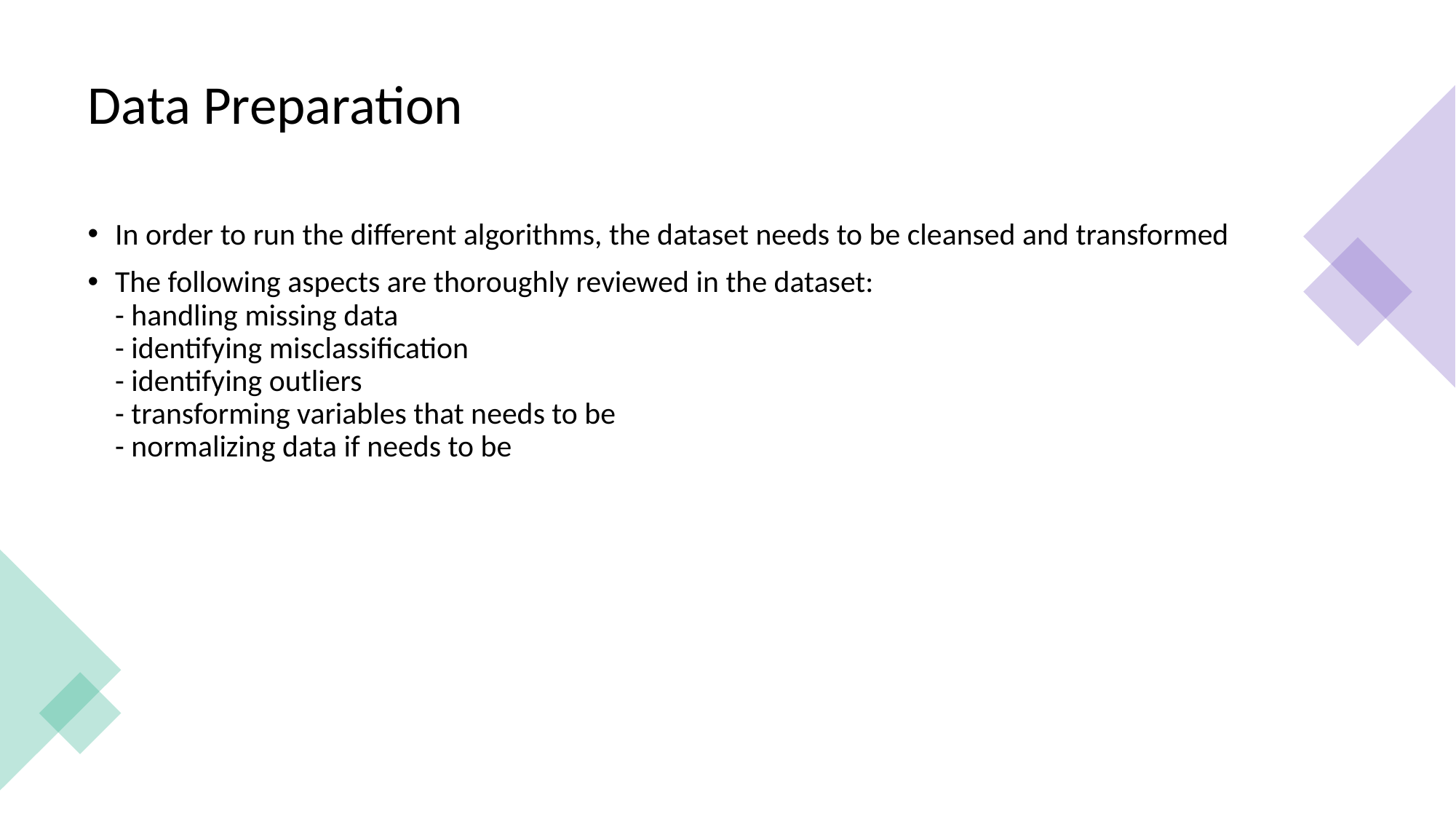

# Data Preparation

In order to run the different algorithms, the dataset needs to be cleansed and transformed
The following aspects are thoroughly reviewed in the dataset:
- handling missing data
- identifying misclassification
- identifying outliers
- transforming variables that needs to be
- normalizing data if needs to be